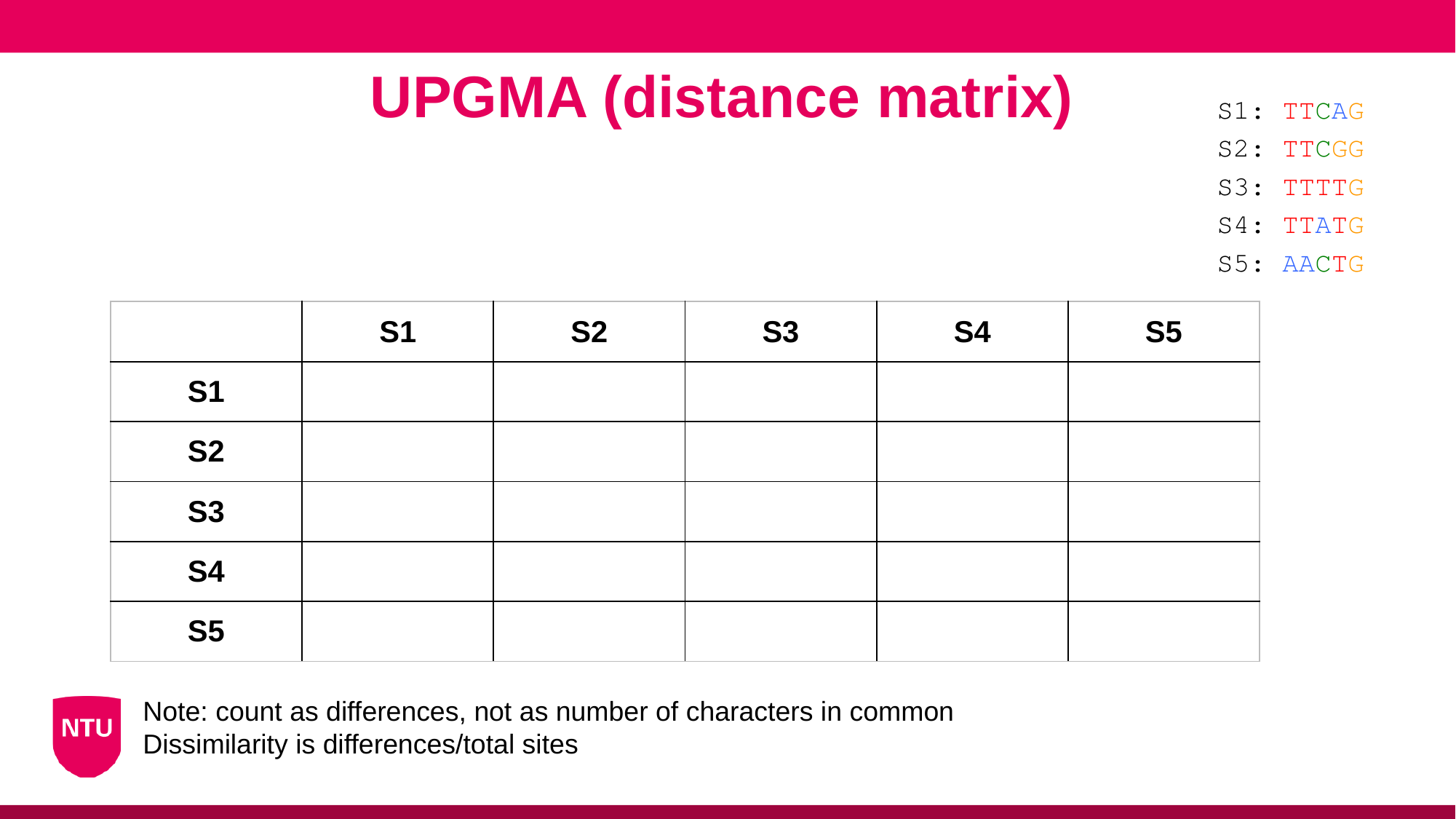

UPGMA (distance matrix)
S1: TTCAG
S2: TTCGG
S3: TTTTG
S4: TTATG
S5: AACTG
|  | S1 | S2 | S3 | S4 | S5 |
| --- | --- | --- | --- | --- | --- |
| S1 |  |  |  |  |  |
| S2 |  |  |  |  |  |
| S3 |  |  |  |  |  |
| S4 |  |  |  |  |  |
| S5 |  |  |  |  |  |

Note: count as differences, not as number of characters in common
Dissimilarity is differences/total sites